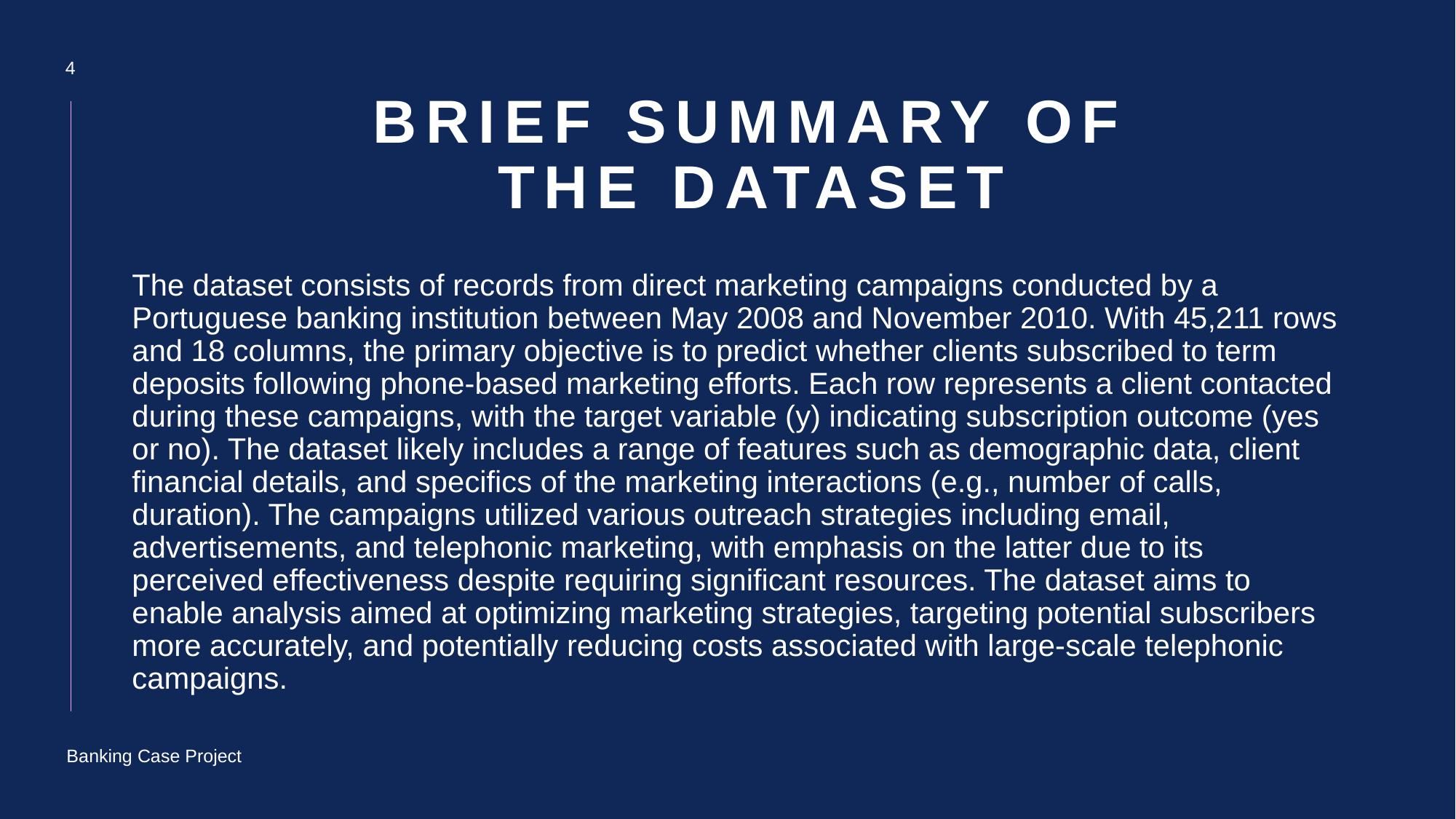

4
# Brief Summary of The Dataset
The dataset consists of records from direct marketing campaigns conducted by a Portuguese banking institution between May 2008 and November 2010. With 45,211 rows and 18 columns, the primary objective is to predict whether clients subscribed to term deposits following phone-based marketing efforts. Each row represents a client contacted during these campaigns, with the target variable (y) indicating subscription outcome (yes or no). The dataset likely includes a range of features such as demographic data, client financial details, and specifics of the marketing interactions (e.g., number of calls, duration). The campaigns utilized various outreach strategies including email, advertisements, and telephonic marketing, with emphasis on the latter due to its perceived effectiveness despite requiring significant resources. The dataset aims to enable analysis aimed at optimizing marketing strategies, targeting potential subscribers more accurately, and potentially reducing costs associated with large-scale telephonic campaigns.

Banking Case Project